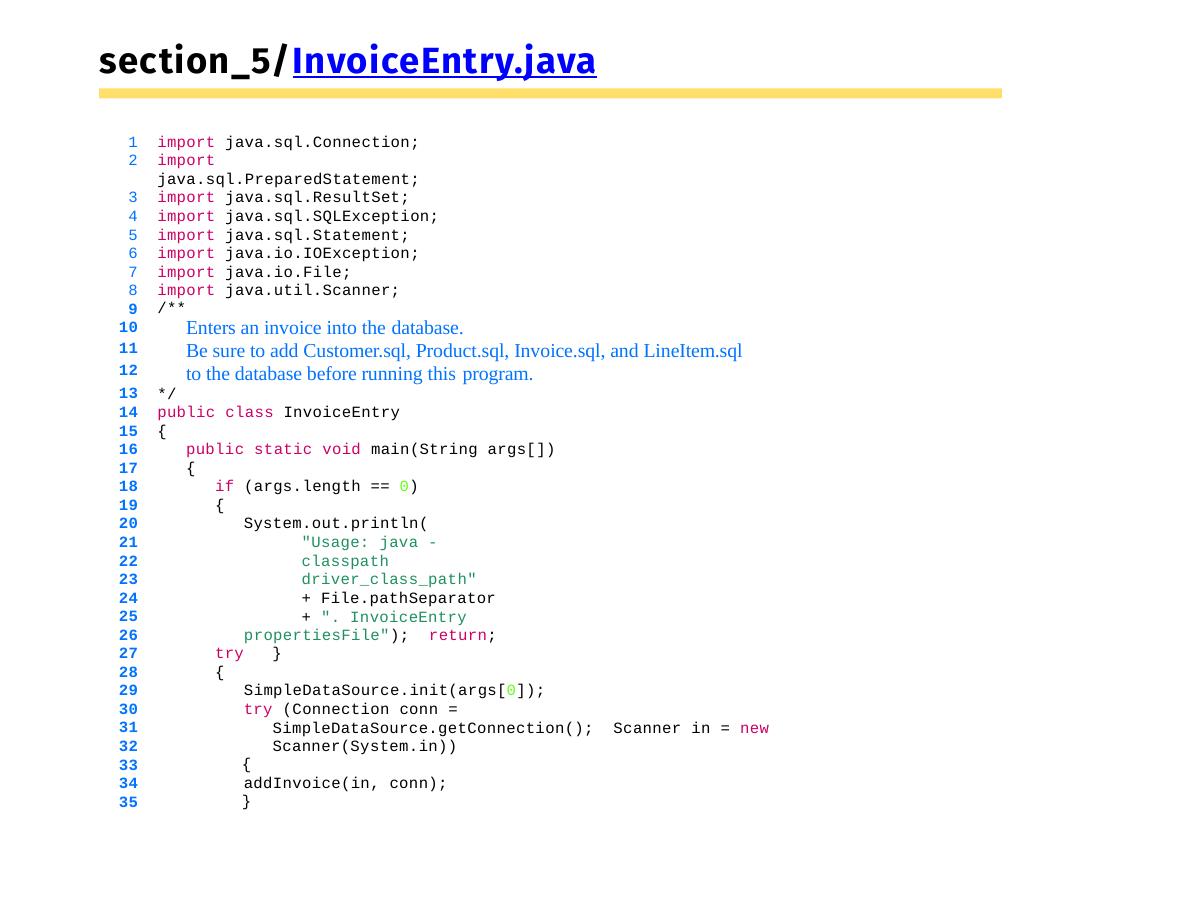

# section_5/InvoiceEntry.java

import java.sql.Connection;
import java.sql.PreparedStatement;
import java.sql.ResultSet;
import java.sql.SQLException;
import java.sql.Statement;
import java.io.IOException;
import java.io.File;
import java.util.Scanner;
9
10
11
12
13
14
15
16
17
18
19
20
21
22
23
24
25
26
27
28
29
30
31
32
33
34
35
/**
Enters an invoice into the database.
Be sure to add Customer.sql, Product.sql, Invoice.sql, and LineItem.sql  to the database before running this program.
*/
public class InvoiceEntry
{
public static void main(String args[])
{
if (args.length == 0)
{
System.out.println(
"Usage: java -classpath driver_class_path"
+ File.pathSeparator
+ ". InvoiceEntry propertiesFile");  return;
}
try
{
SimpleDataSource.init(args[0]);
try (Connection conn = SimpleDataSource.getConnection();  Scanner in = new Scanner(System.in))
{
addInvoice(in, conn);
}